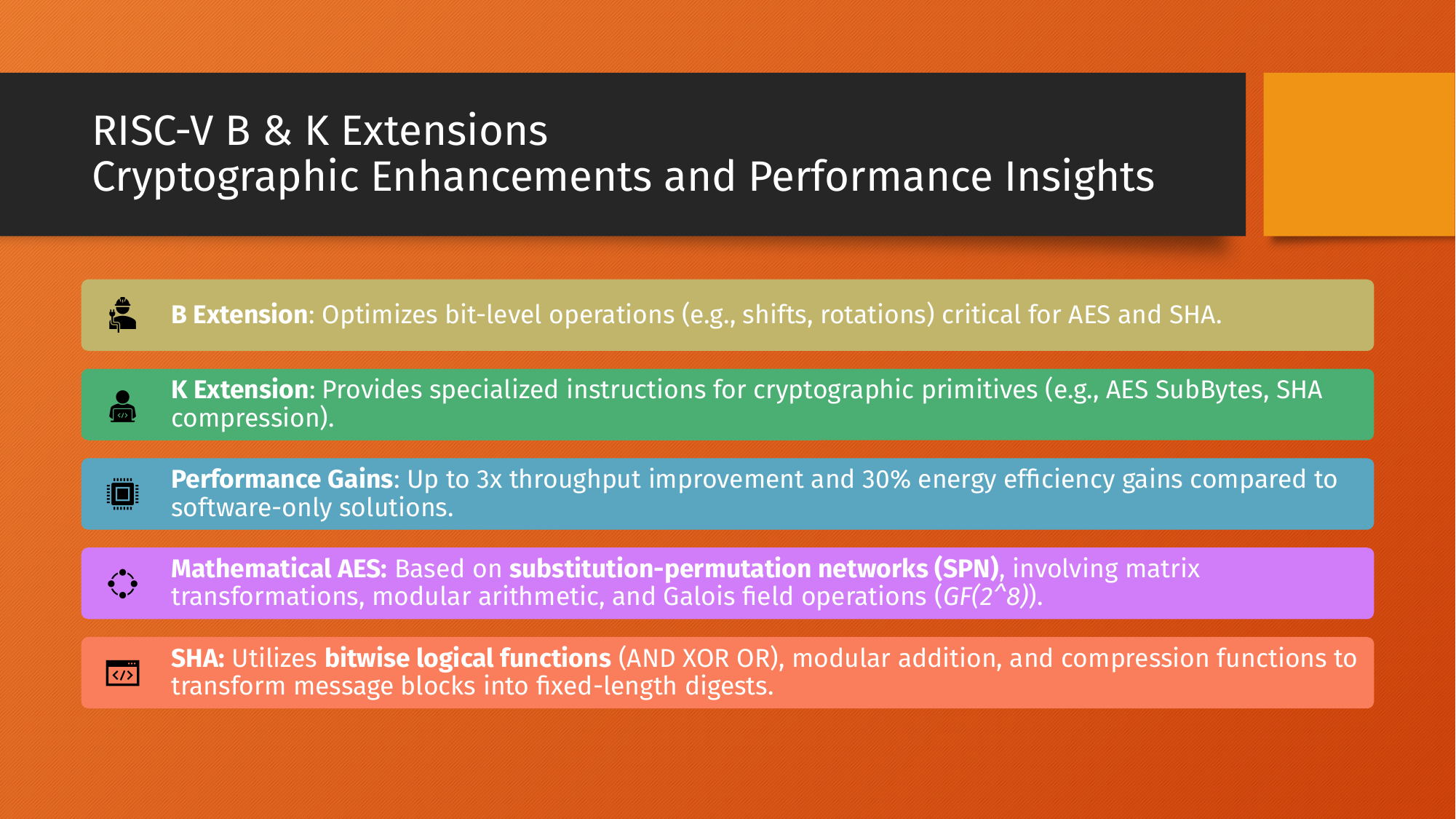

# RISC-V B & K Extensions Cryptographic Enhancements and Performance Insights
B Extension: Optimizes bit-level operations (e.g., shifts, rotations) critical for AES and SHA.
K Extension: Provides specialized instructions for cryptographic primitives (e.g., AES SubBytes, SHA compression).
Performance Gains: Up to 3x throughput improvement and 30% energy efficiency gains compared to software-only solutions.
Mathematical AES: Based on substitution-permutation networks (SPN), involving matrix transformations, modular arithmetic, and Galois field operations (GF(2^8)).
SHA: Utilizes bitwise logical functions (AND XOR OR), modular addition, and compression functions to transform message blocks into fixed-length digests.